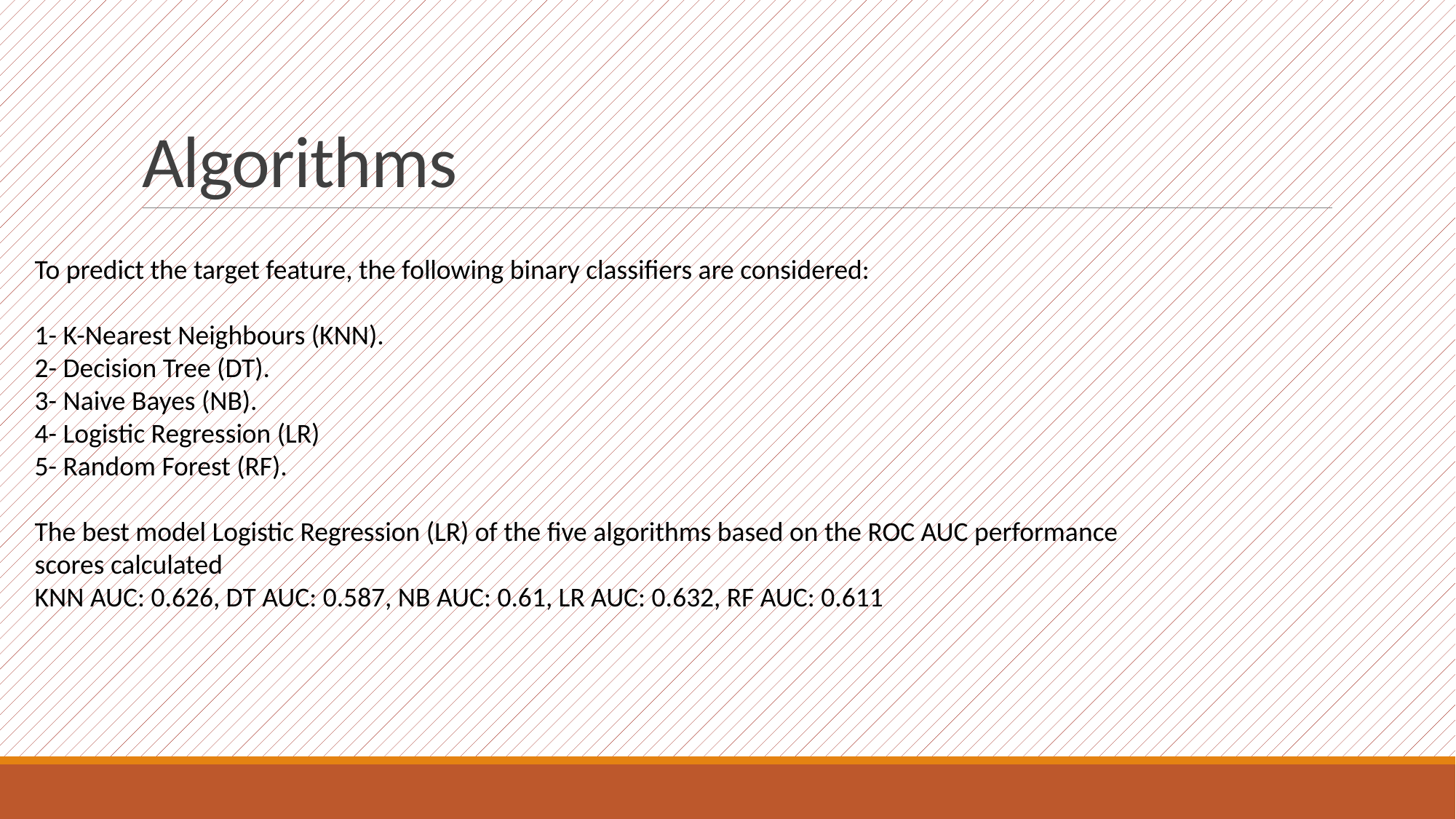

# Algorithms
To predict the target feature, the following binary classifiers are considered:

1- K-Nearest Neighbours (KNN).
2- Decision Tree (DT).
3- Naive Bayes (NB).
4- Logistic Regression (LR)
5- Random Forest (RF).

The best model Logistic Regression (LR) of the five algorithms based on the ROC AUC performance scores calculated
KNN AUC: 0.626, DT AUC: 0.587, NB AUC: 0.61, LR AUC: 0.632, RF AUC: 0.611